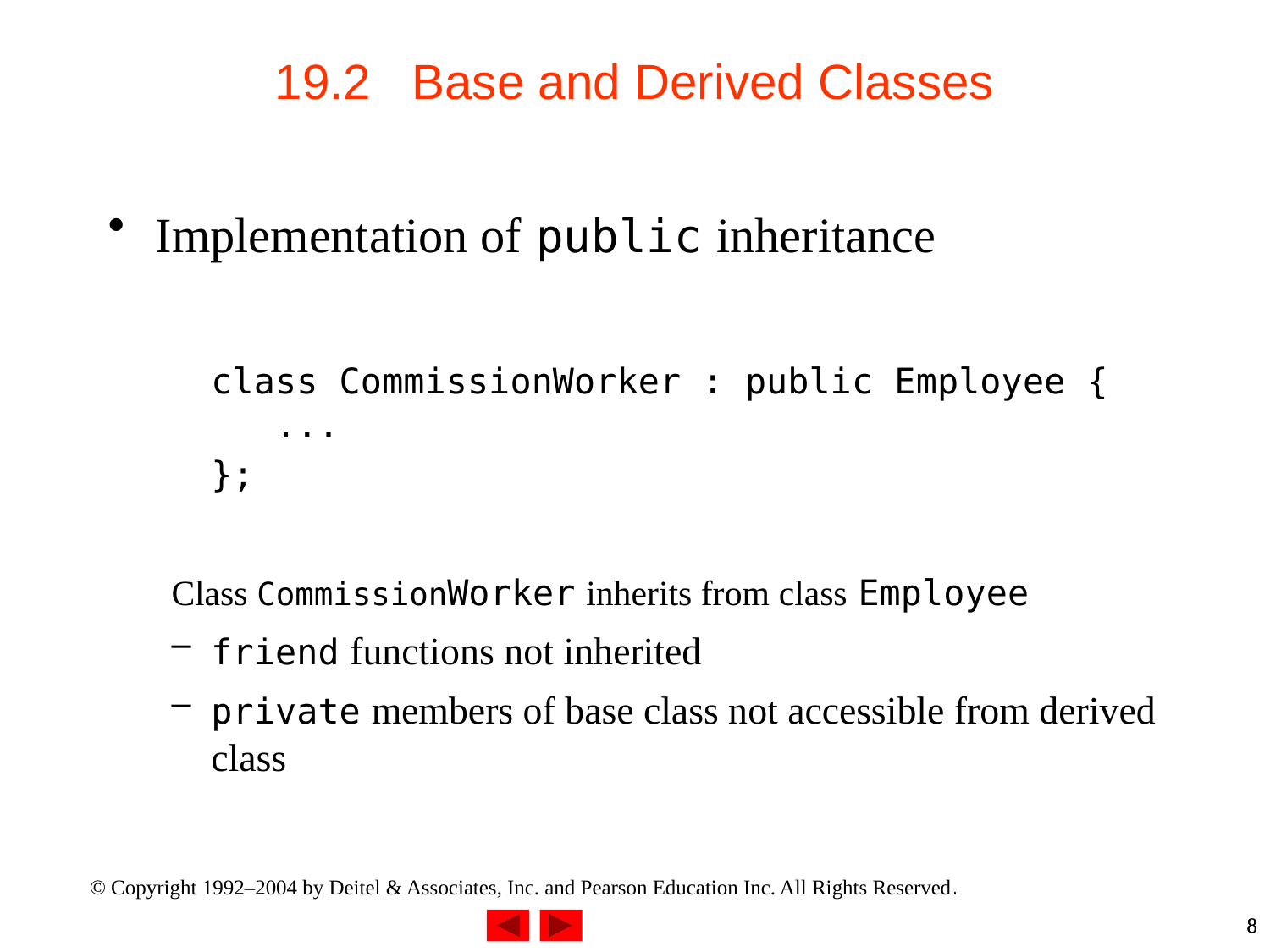

# 19.2   Base and Derived Classes
Implementation of public inheritance

	class CommissionWorker : public Employee {
   ...
};

Class CommissionWorker inherits from class Employee
friend functions not inherited
private members of base class not accessible from derived class